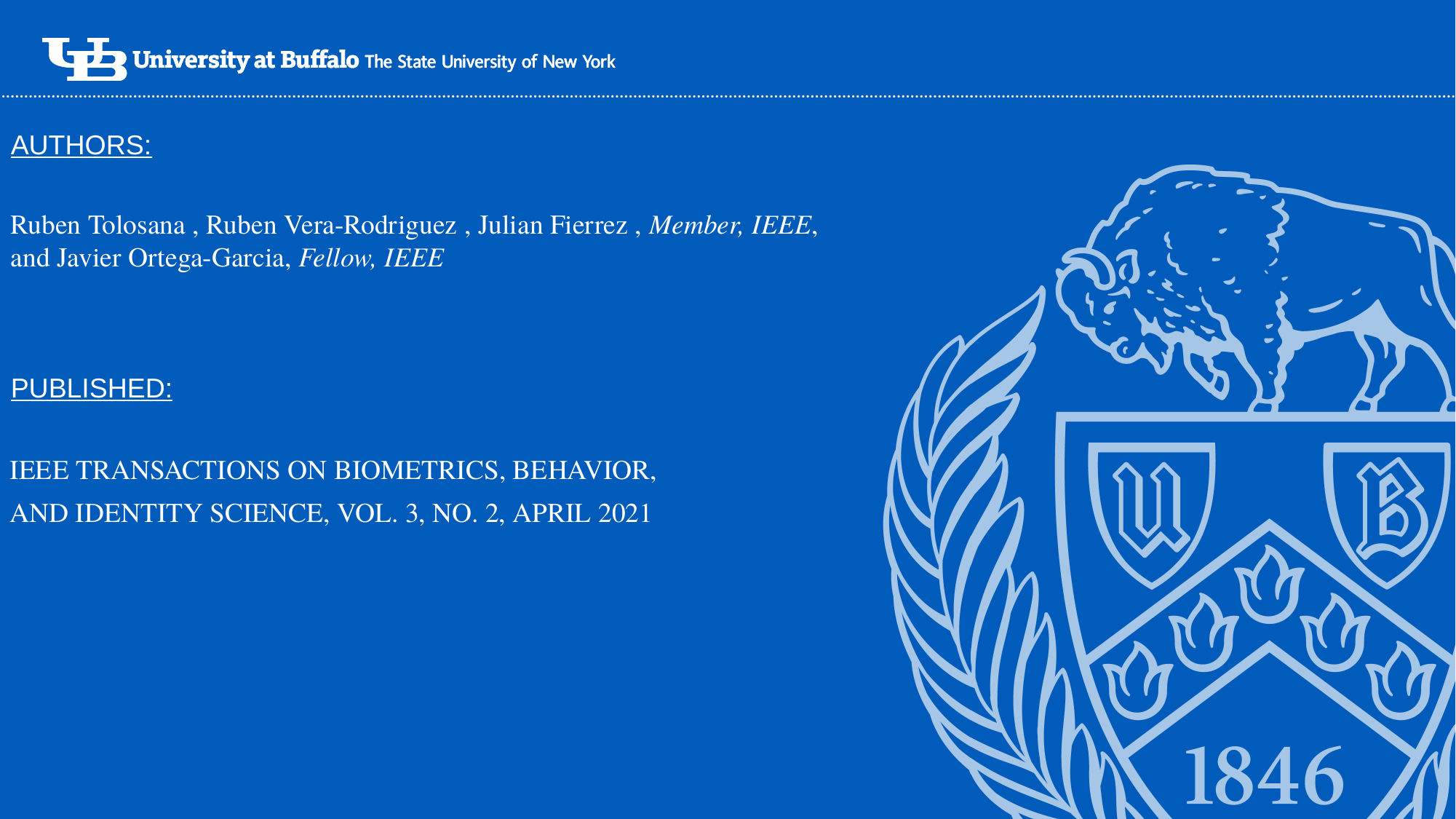

AUTHORS:
Ruben Tolosana , Ruben Vera-Rodriguez , Julian Fierrez , Member, IEEE,
and Javier Ortega-Garcia, Fellow, IEEE

PUBLISHED:
IEEE TRANSACTIONS ON BIOMETRICS, BEHAVIOR, AND IDENTITY SCIENCE, VOL. 3, NO. 2, APRIL 2021